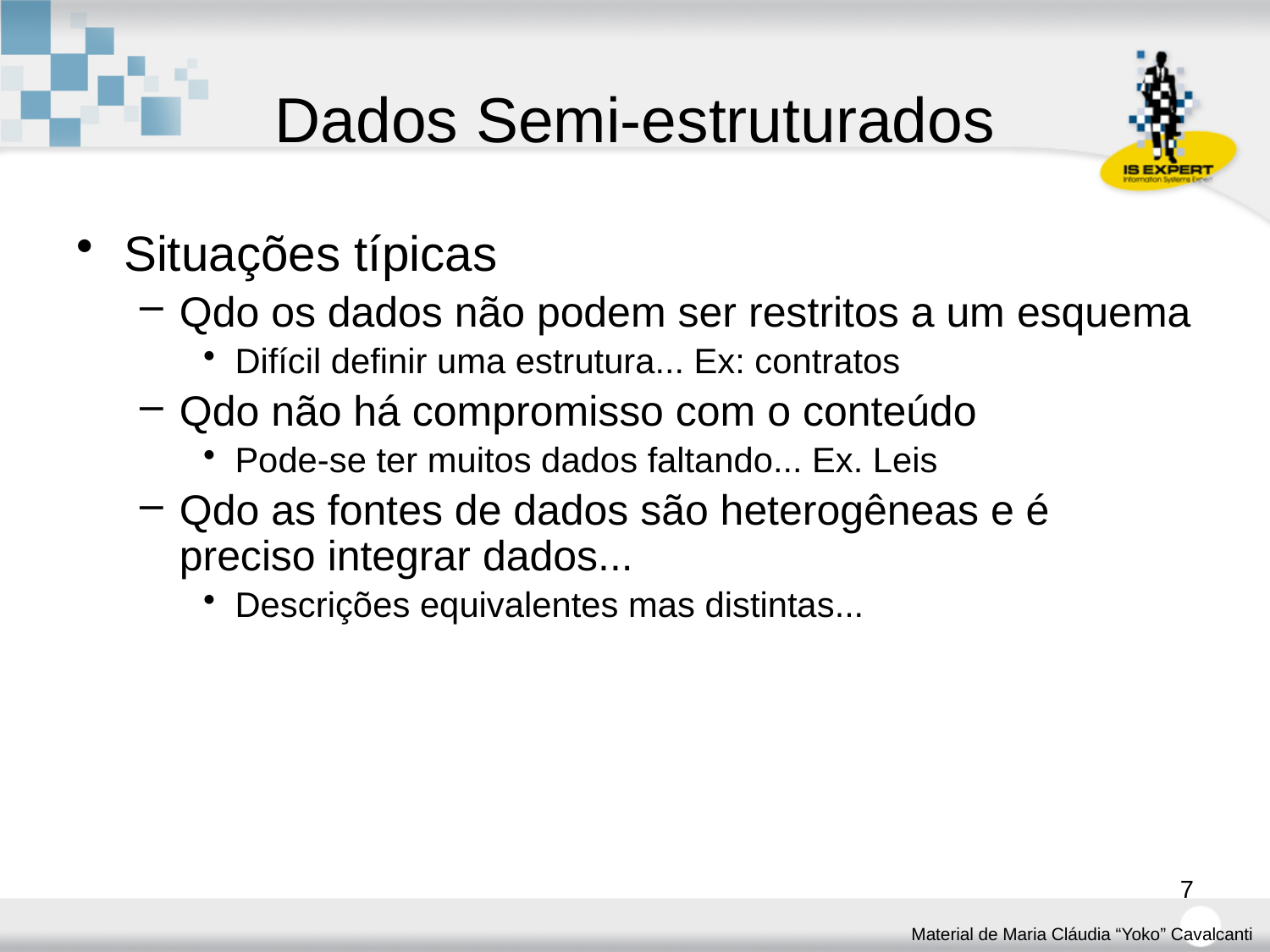

# Dados Semi-estruturados
Situações típicas
Qdo os dados não podem ser restritos a um esquema
Difícil definir uma estrutura... Ex: contratos
Qdo não há compromisso com o conteúdo
Pode-se ter muitos dados faltando... Ex. Leis
Qdo as fontes de dados são heterogêneas e é preciso integrar dados...
Descrições equivalentes mas distintas...
7
Material de Maria Cláudia “Yoko” Cavalcanti